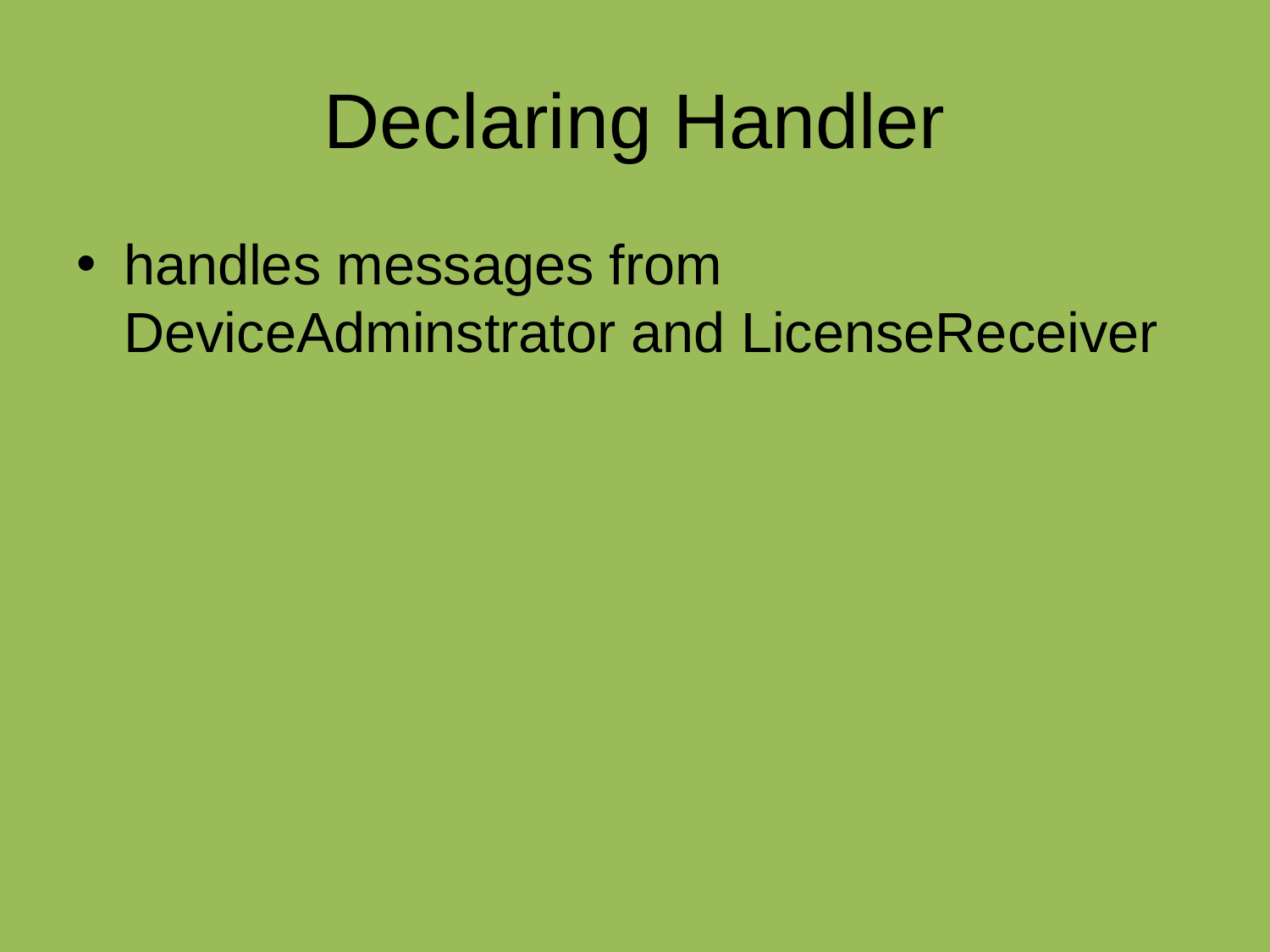

# Declaring Handler
handles messages from DeviceAdminstrator and LicenseReceiver